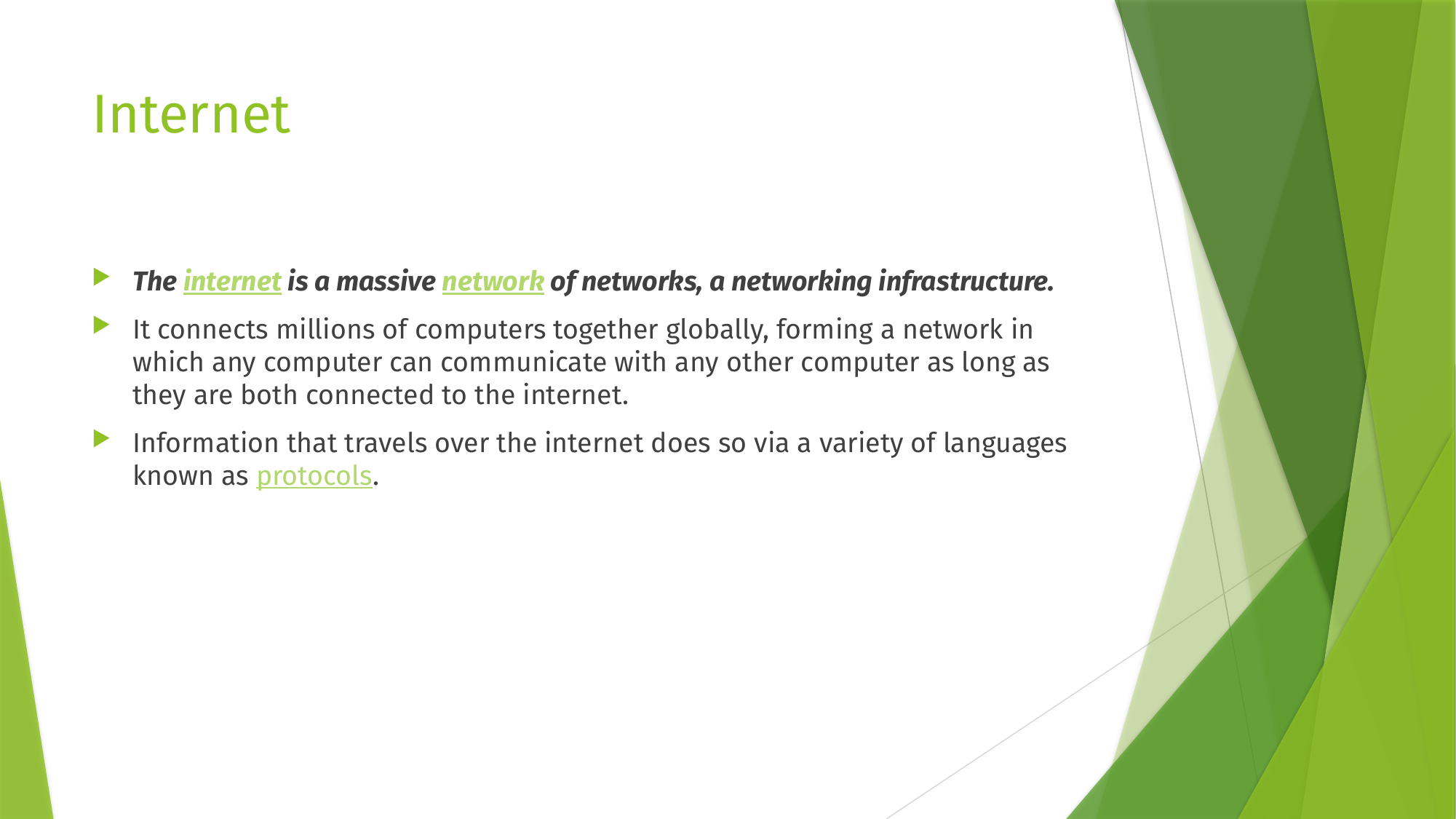

# Internet
The internet is a massive network of networks, a networking infrastructure.
It connects millions of computers together globally, forming a network in which any computer can communicate with any other computer as long as they are both connected to the internet.
Information that travels over the internet does so via a variety of languages known as protocols.